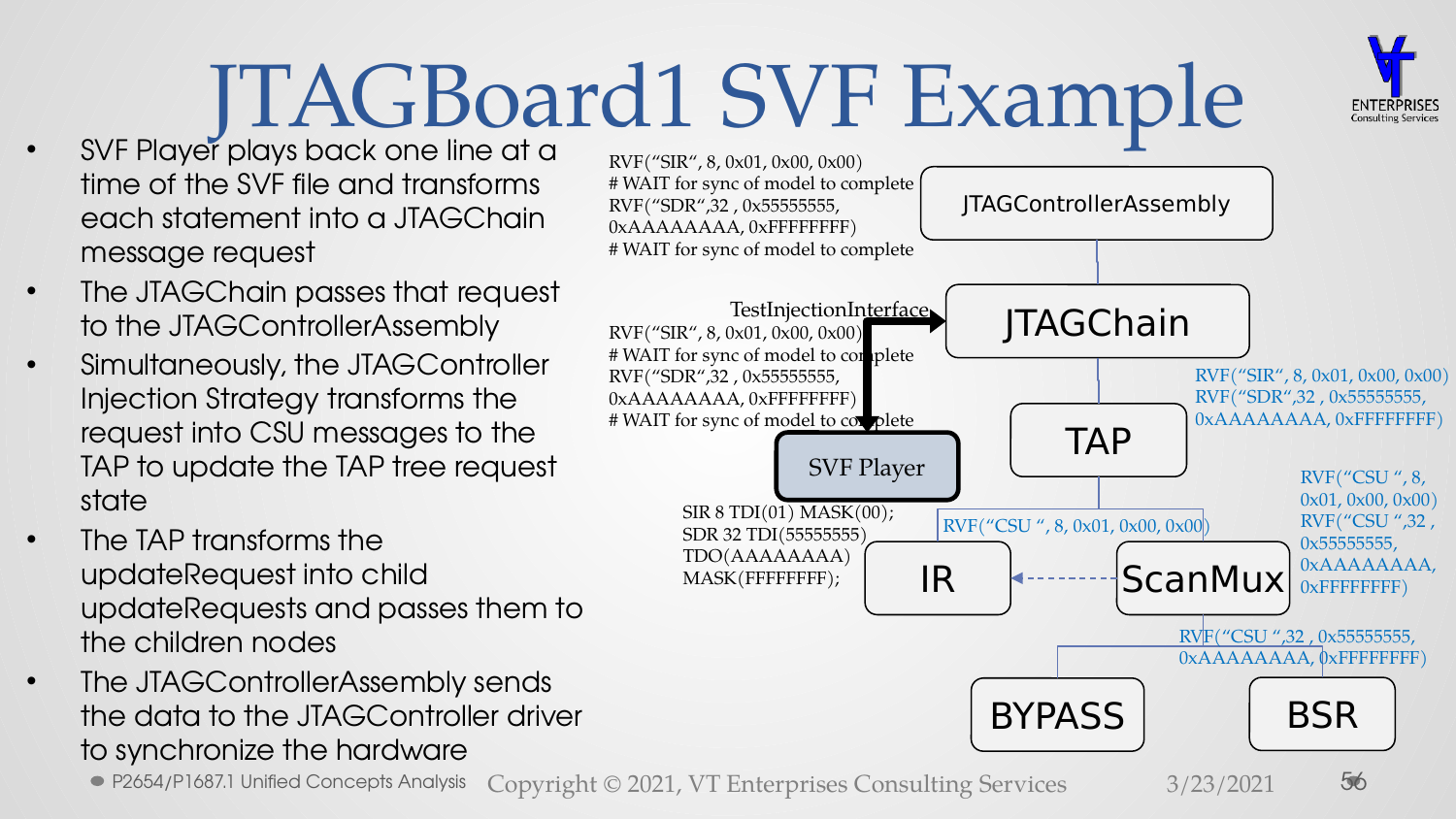

# JTAGBoard1 SVF Example
SVF Player plays back one line at a time of the SVF file and transforms each statement into a JTAGChain message request
The JTAGChain passes that request to the JTAGControllerAssembly
Simultaneously, the JTAGController Injection Strategy transforms the request into CSU messages to the TAP to update the TAP tree request state
The TAP transforms the updateRequest into child updateRequests and passes them to the children nodes
The JTAGControllerAssembly sends the data to the JTAGController driver to synchronize the hardware
RVF(“SIR“, 8, 0x01, 0x00, 0x00)
# WAIT for sync of model to complete
RVF(“SDR“,32 , 0x55555555, 0xAAAAAAAA, 0xFFFFFFFF)
# WAIT for sync of model to complete
JTAGControllerAssembly
JTAGChain
TAP
IR
ScanMux
BSR
BYPASS
TestInjectionInterface
RVF(“SIR“, 8, 0x01, 0x00, 0x00)
# WAIT for sync of model to complete
RVF(“SDR“,32 , 0x55555555, 0xAAAAAAAA, 0xFFFFFFFF)
# WAIT for sync of model to complete
RVF(“SIR“, 8, 0x01, 0x00, 0x00)
RVF(“SDR“,32 , 0x55555555, 0xAAAAAAAA, 0xFFFFFFFF)
SVF Player
RVF(“CSU “, 8, 0x01, 0x00, 0x00)
RVF(“CSU “,32 , 0x55555555, 0xAAAAAAAA, 0xFFFFFFFF)
SIR 8 TDI(01) MASK(00);
SDR 32 TDI(55555555) TDO(AAAAAAAA) MASK(FFFFFFFF);
RVF(“CSU “, 8, 0x01, 0x00, 0x00)
RVF(“CSU “,32 , 0x55555555, 0xAAAAAAAA, 0xFFFFFFFF)
P2654/P1687.1 Unified Concepts Analysis
56
3/23/2021